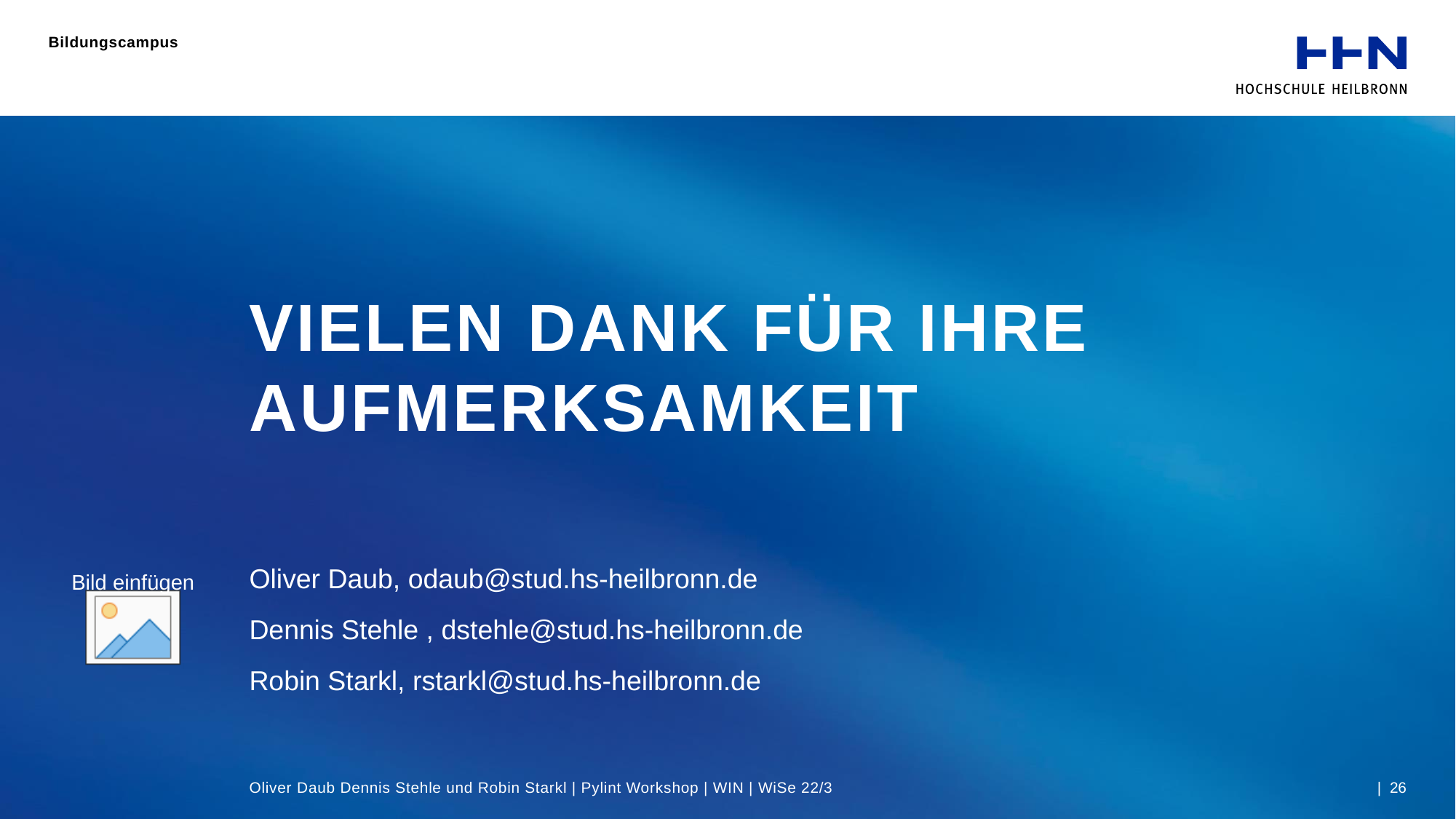

Bildungscampus
vielen dank für ihre Aufmerksamkeit
Oliver Daub, odaub@stud.hs-heilbronn.de
Dennis Stehle , dstehle@stud.hs-heilbronn.de
Robin Starkl, rstarkl@stud.hs-heilbronn.de

Oliver Daub Dennis Stehle und Robin Starkl | Pylint Workshop | WIN | WiSe 22/3
|  26